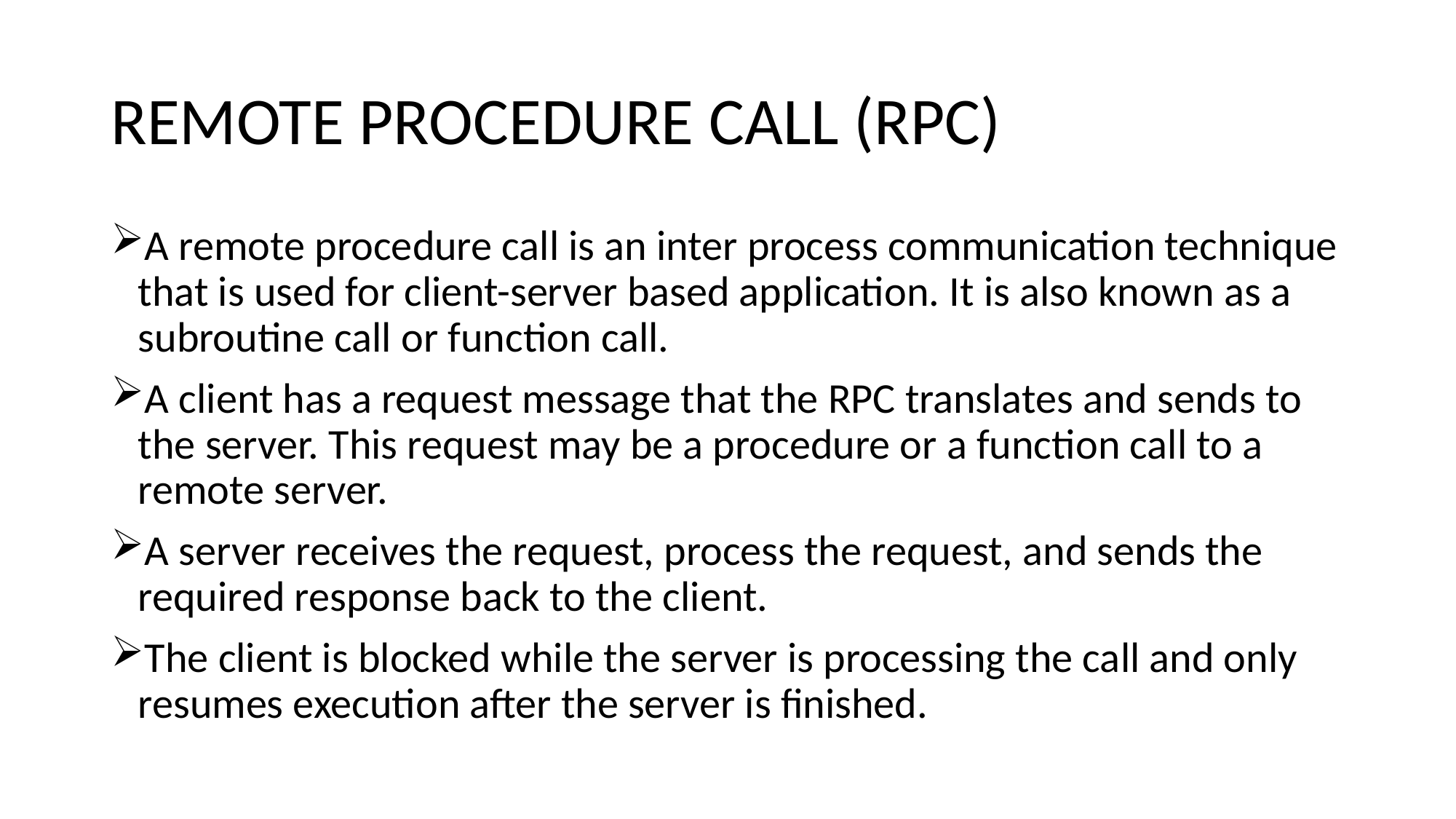

# REMOTE PROCEDURE CALL (RPC)
A remote procedure call is an inter process communication technique that is used for client-server based application. It is also known as a subroutine call or function call.
A client has a request message that the RPC translates and sends to the server. This request may be a procedure or a function call to a remote server.
A server receives the request, process the request, and sends the required response back to the client.
The client is blocked while the server is processing the call and only resumes execution after the server is finished.